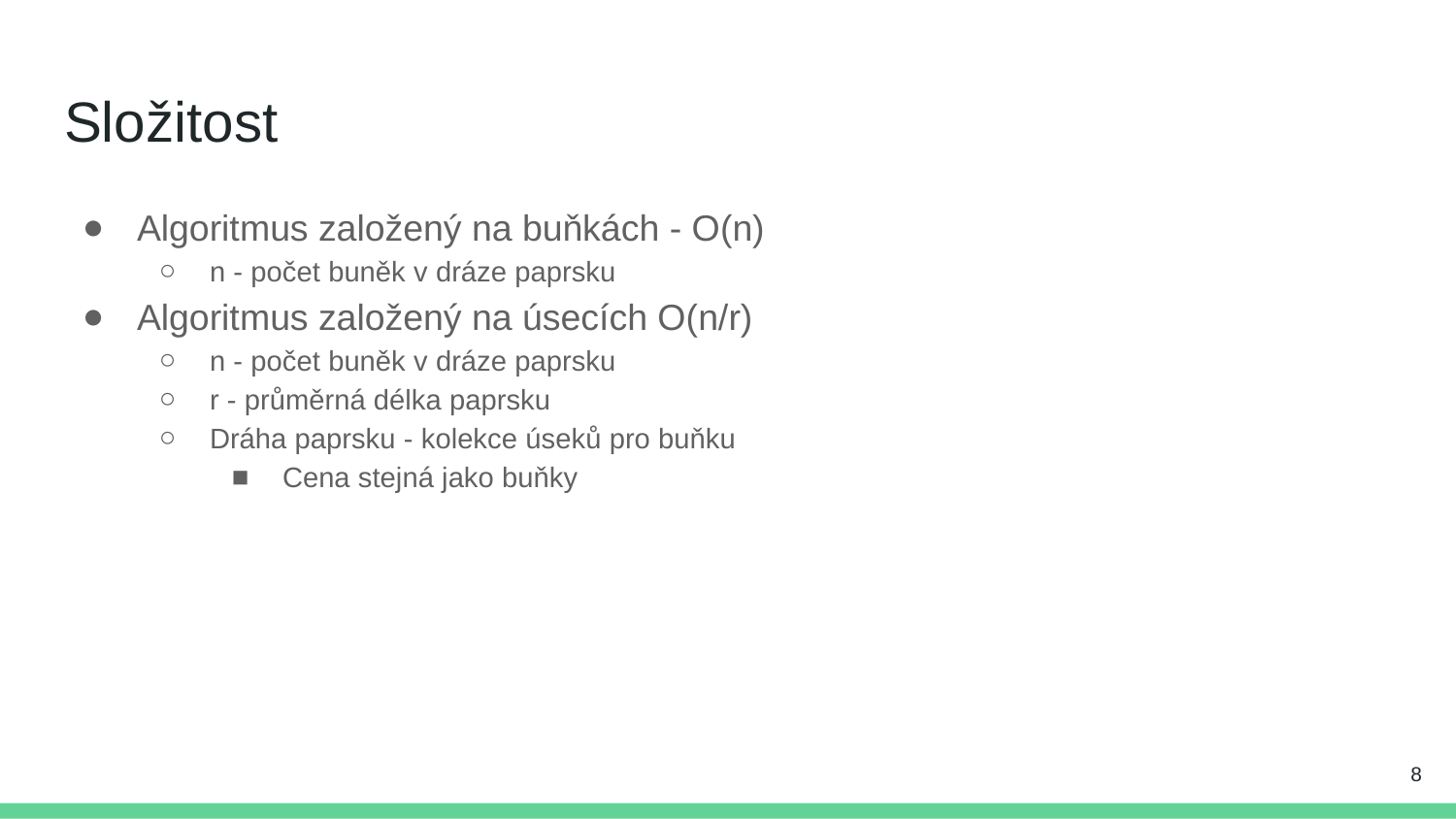

# Složitost
Algoritmus založený na buňkách - O(n)
n - počet buněk v dráze paprsku
Algoritmus založený na úsecích O(n/r)
n - počet buněk v dráze paprsku
r - průměrná délka paprsku
Dráha paprsku - kolekce úseků pro buňku
Cena stejná jako buňky
8